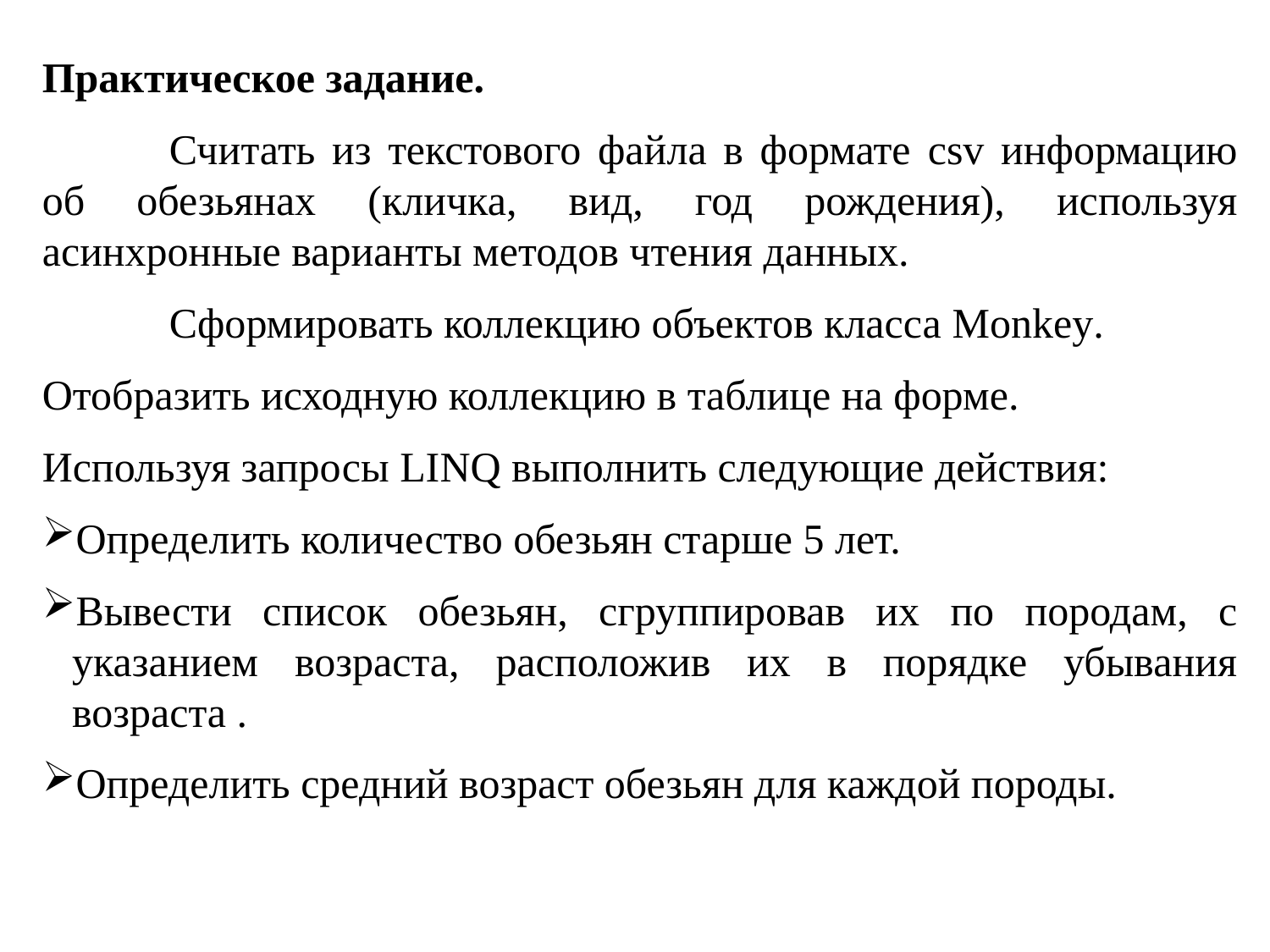

Практическое задание.
	Считать из текстового файла в формате csv информацию об обезьянах (кличка, вид, год рождения), используя асинхронные варианты методов чтения данных.
	Сформировать коллекцию объектов класса Monkey.
Отобразить исходную коллекцию в таблице на форме.
Используя запросы LINQ выполнить следующие действия:
Определить количество обезьян старше 5 лет.
Вывести список обезьян, сгруппировав их по породам, с указанием возраста, расположив их в порядке убывания возраста .
Определить средний возраст обезьян для каждой породы.